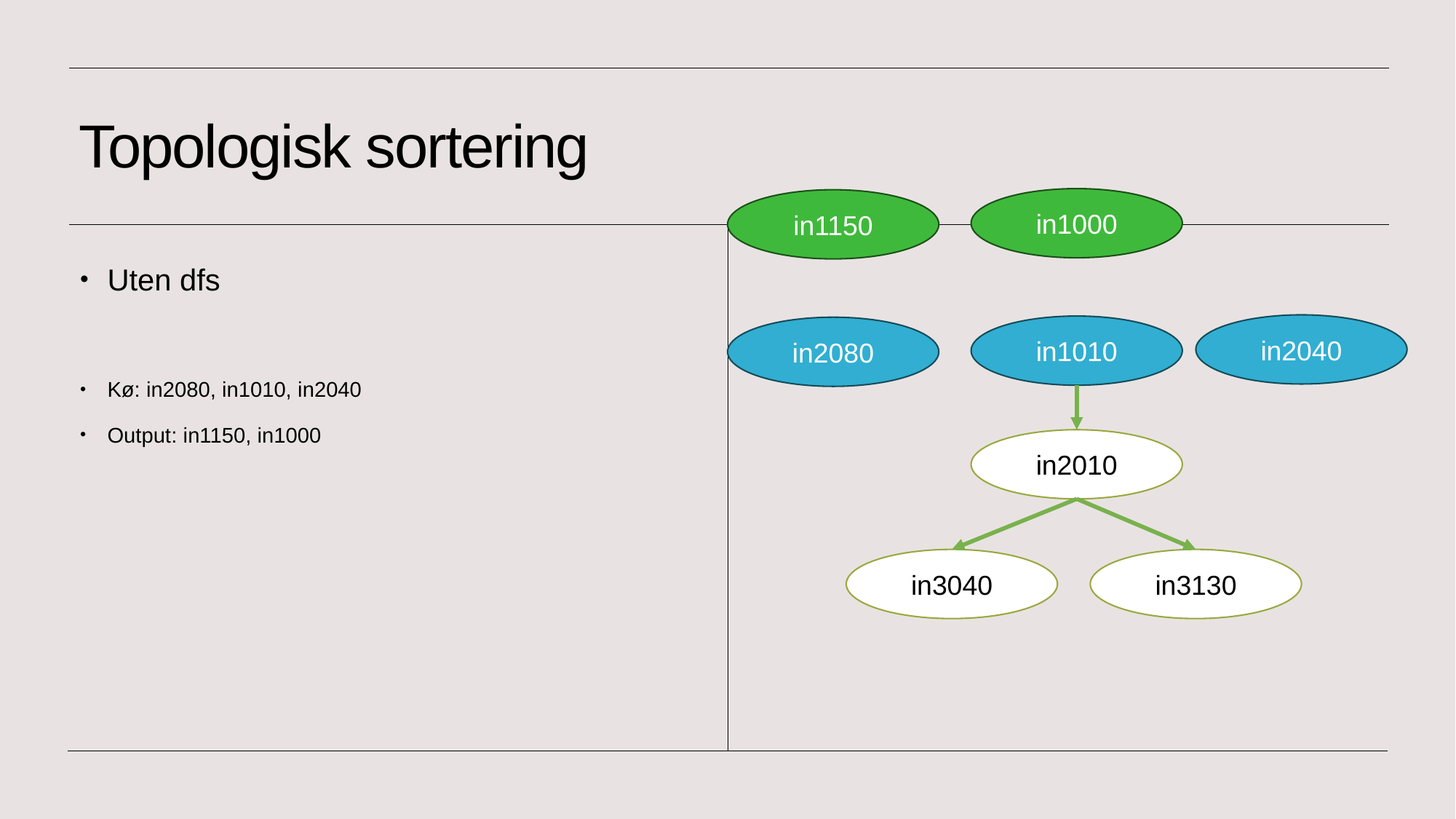

# Topologisk sortering
in1000
in1150
Uten dfs

Kø: in2080, in1010, in2040
Output: in1150, in1000

in2040
in1010
in2080
in2010
in3040
in3130